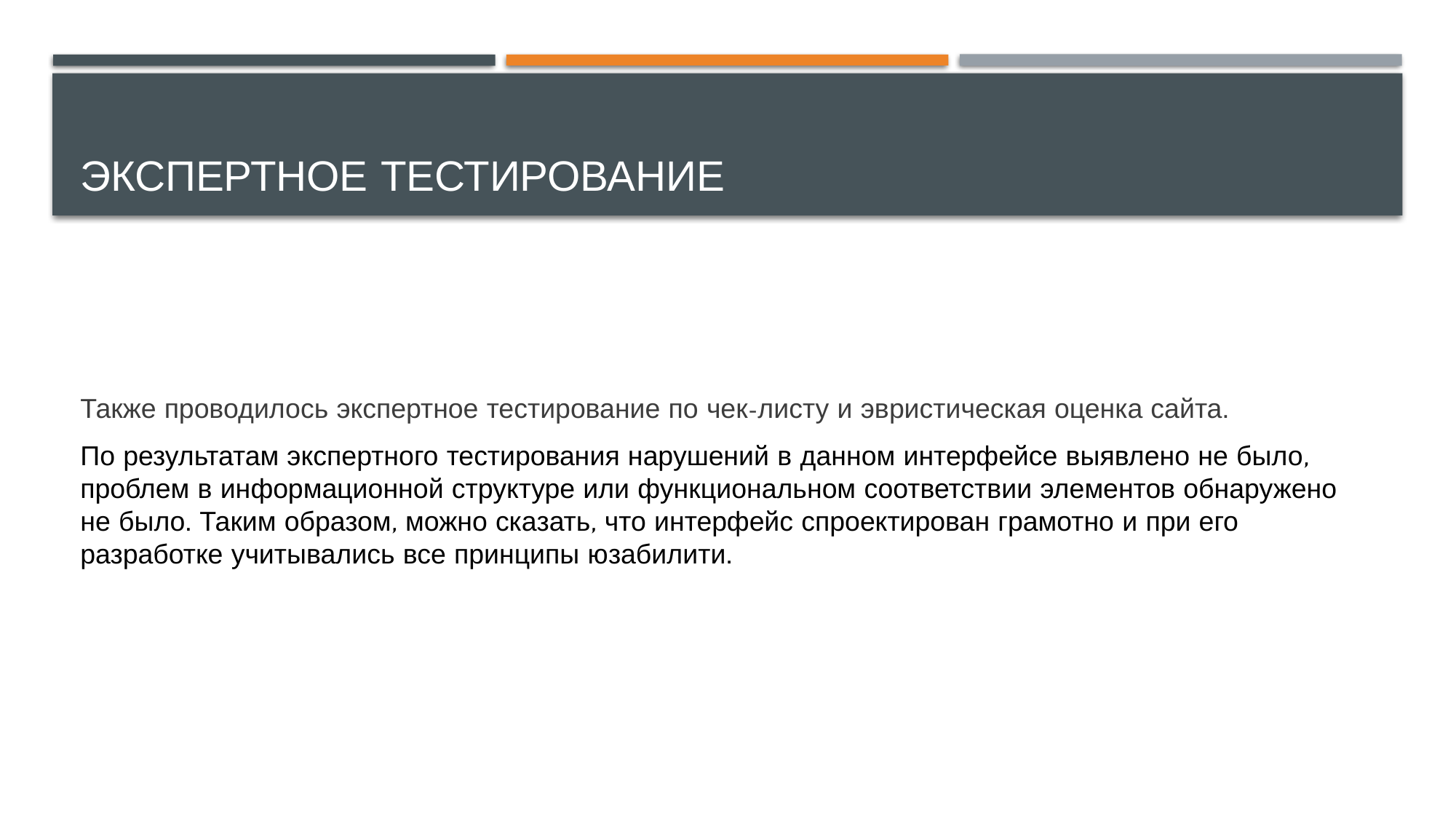

# Экспертное тестирование
Также проводилось экспертное тестирование по чек-листу и эвристическая оценка сайта.
По результатам экспертного тестирования нарушений в данном интерфейсе выявлено не было, проблем в информационной структуре или функциональном соответствии элементов обнаружено не было. Таким образом, можно сказать, что интерфейс спроектирован грамотно и при его разработке учитывались все принципы юзабилити.